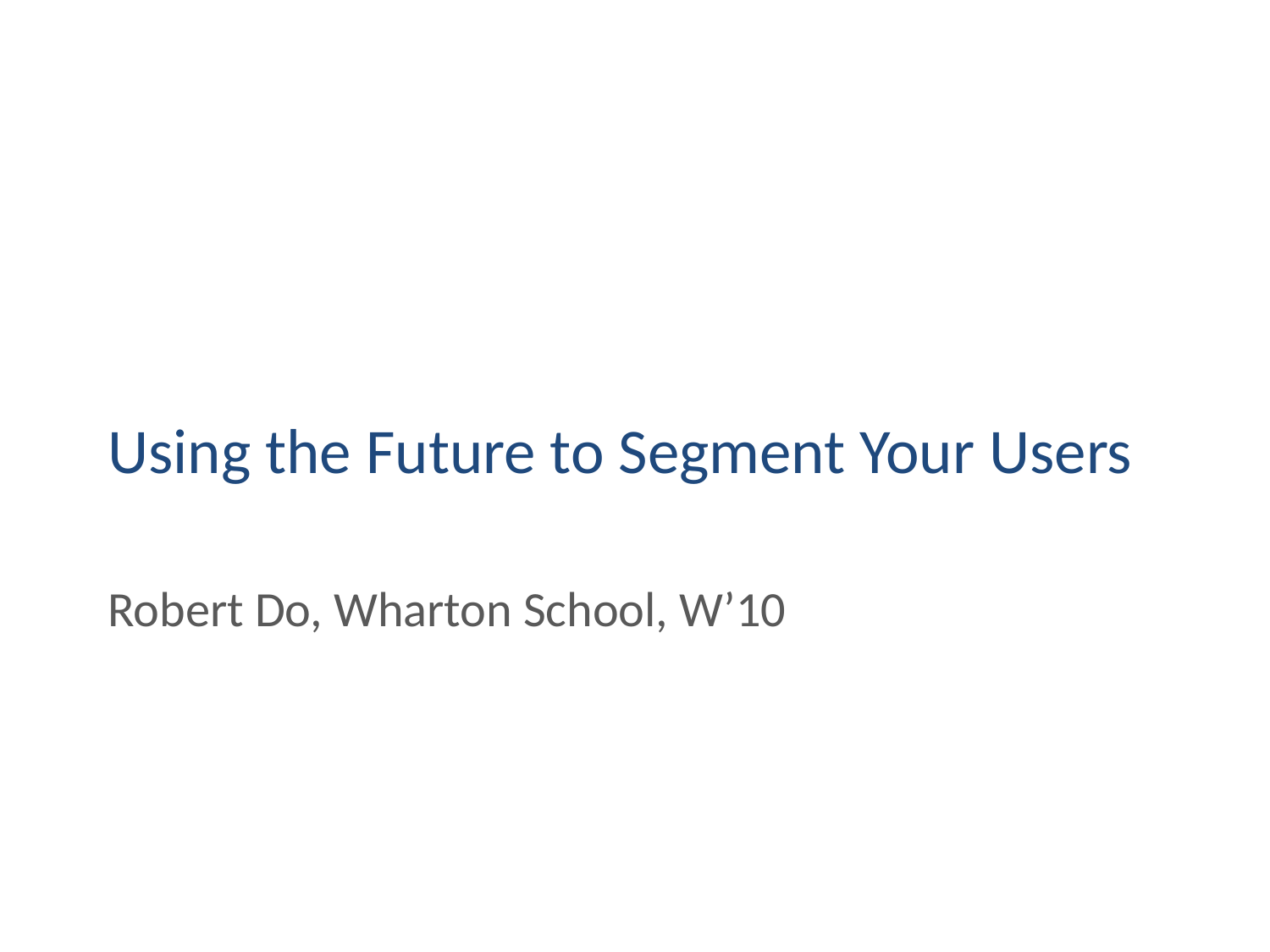

# Using the Future to Segment Your Users
Robert Do, Wharton School, W’10